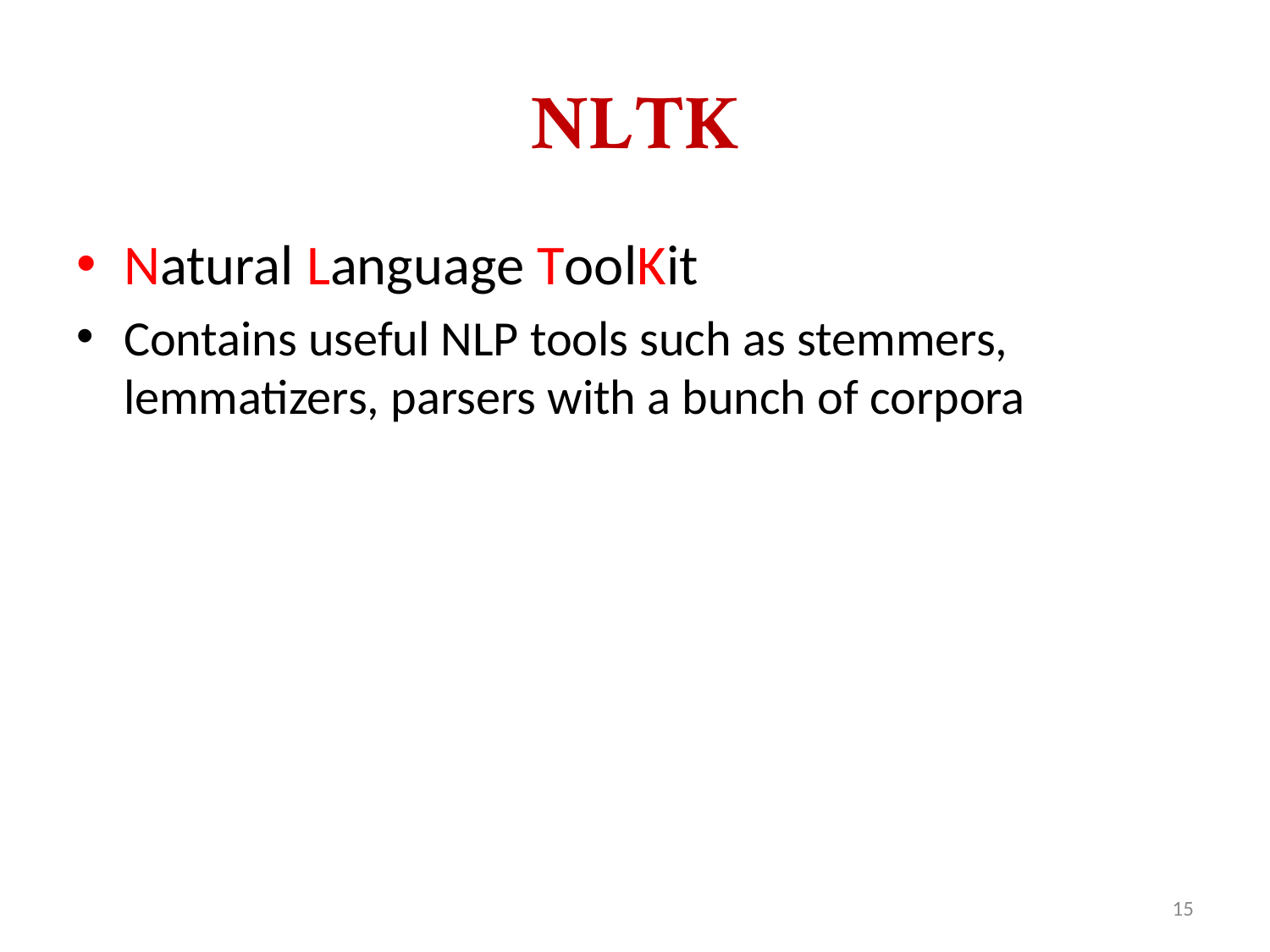

# NLTK
Natural Language ToolKit
Contains useful NLP tools such as stemmers, lemmatizers, parsers with a bunch of corpora

15